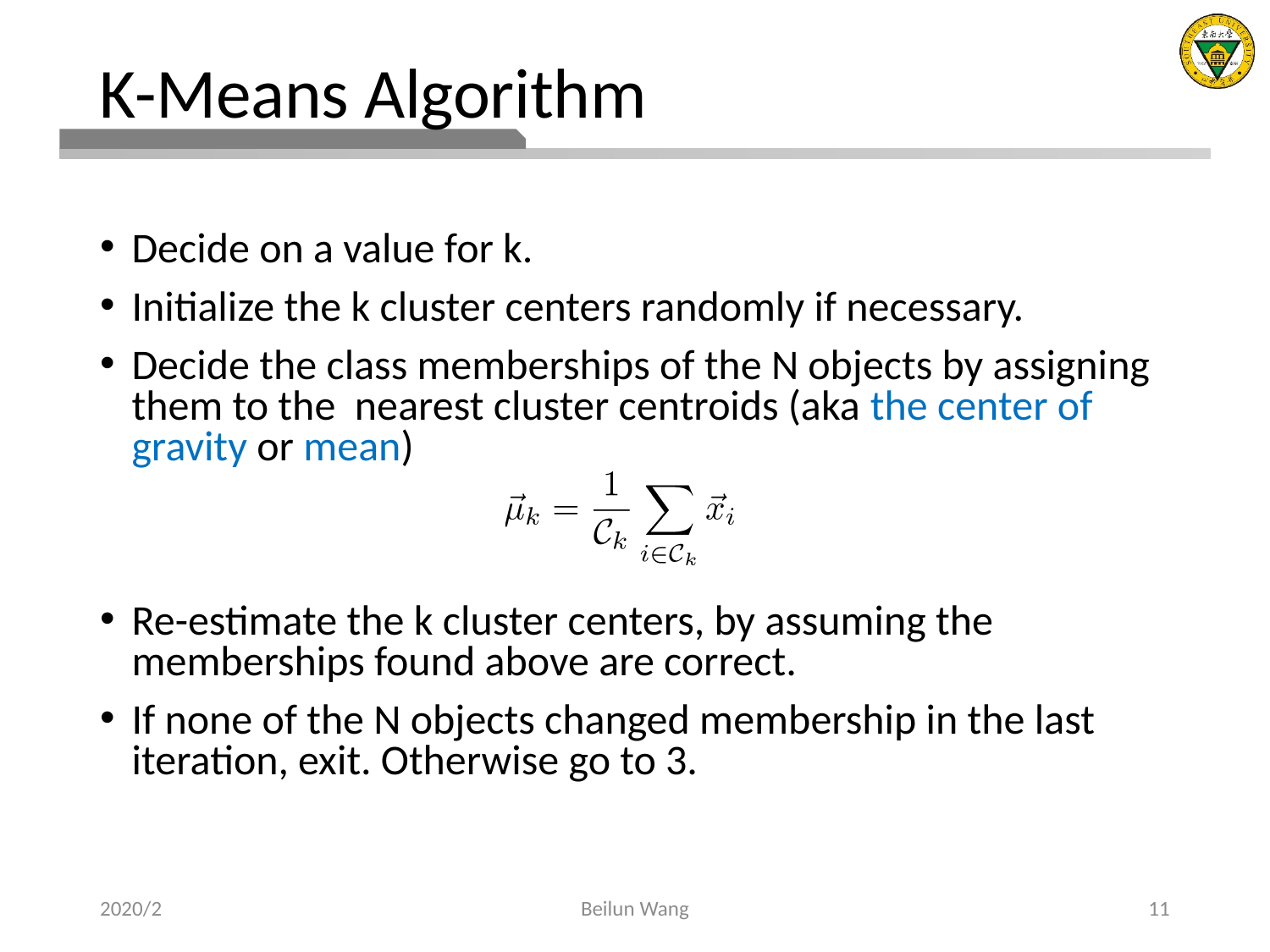

# K-Means Algorithm
Decide on a value for k.
Initialize the k cluster centers randomly if necessary.
Decide the class memberships of the N objects by assigning them to the  nearest cluster centroids (aka the center of gravity or mean)

Re-estimate the k cluster centers, by assuming the memberships found above are correct.
If none of the N objects changed membership in the last iteration, exit. Otherwise go to 3.

2020/2
Beilun Wang
11